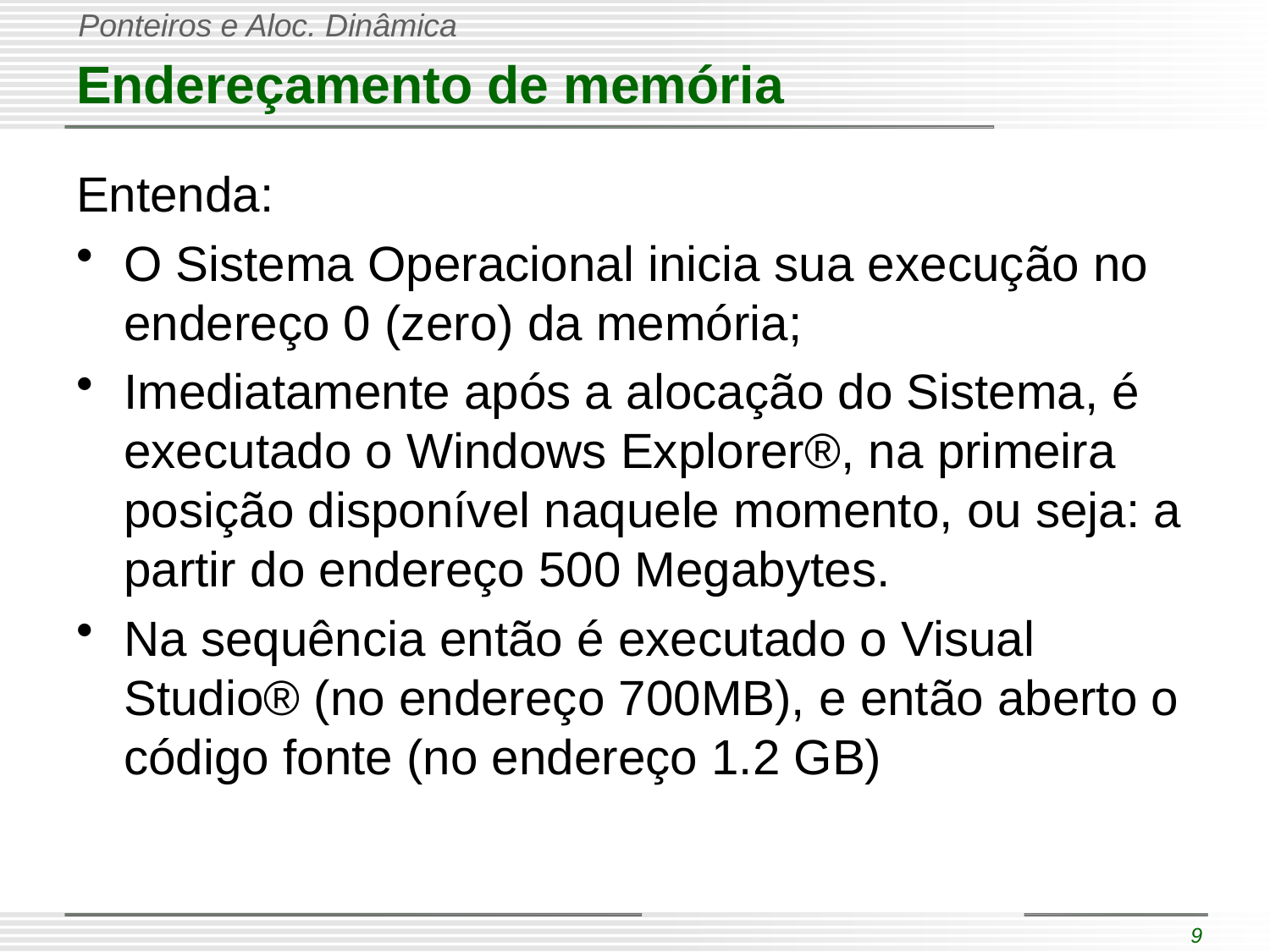

# Endereçamento de memória
Entenda:
O Sistema Operacional inicia sua execução no endereço 0 (zero) da memória;
Imediatamente após a alocação do Sistema, é executado o Windows Explorer®, na primeira posição disponível naquele momento, ou seja: a partir do endereço 500 Megabytes.
Na sequência então é executado o Visual Studio® (no endereço 700MB), e então aberto o código fonte (no endereço 1.2 GB)